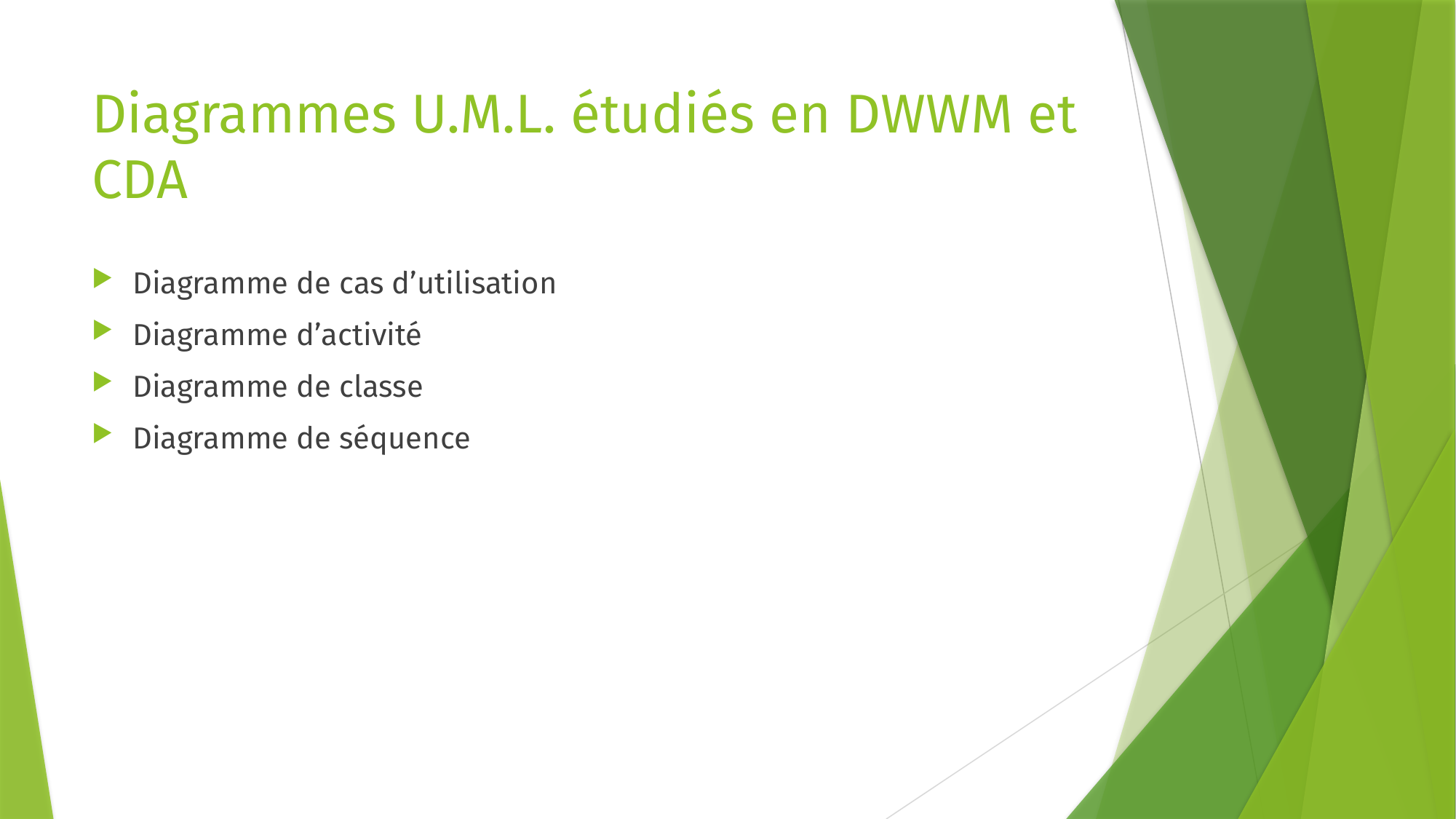

# Diagrammes U.M.L. étudiés en DWWM et CDA
Diagramme de cas d’utilisation
Diagramme d’activité
Diagramme de classe
Diagramme de séquence